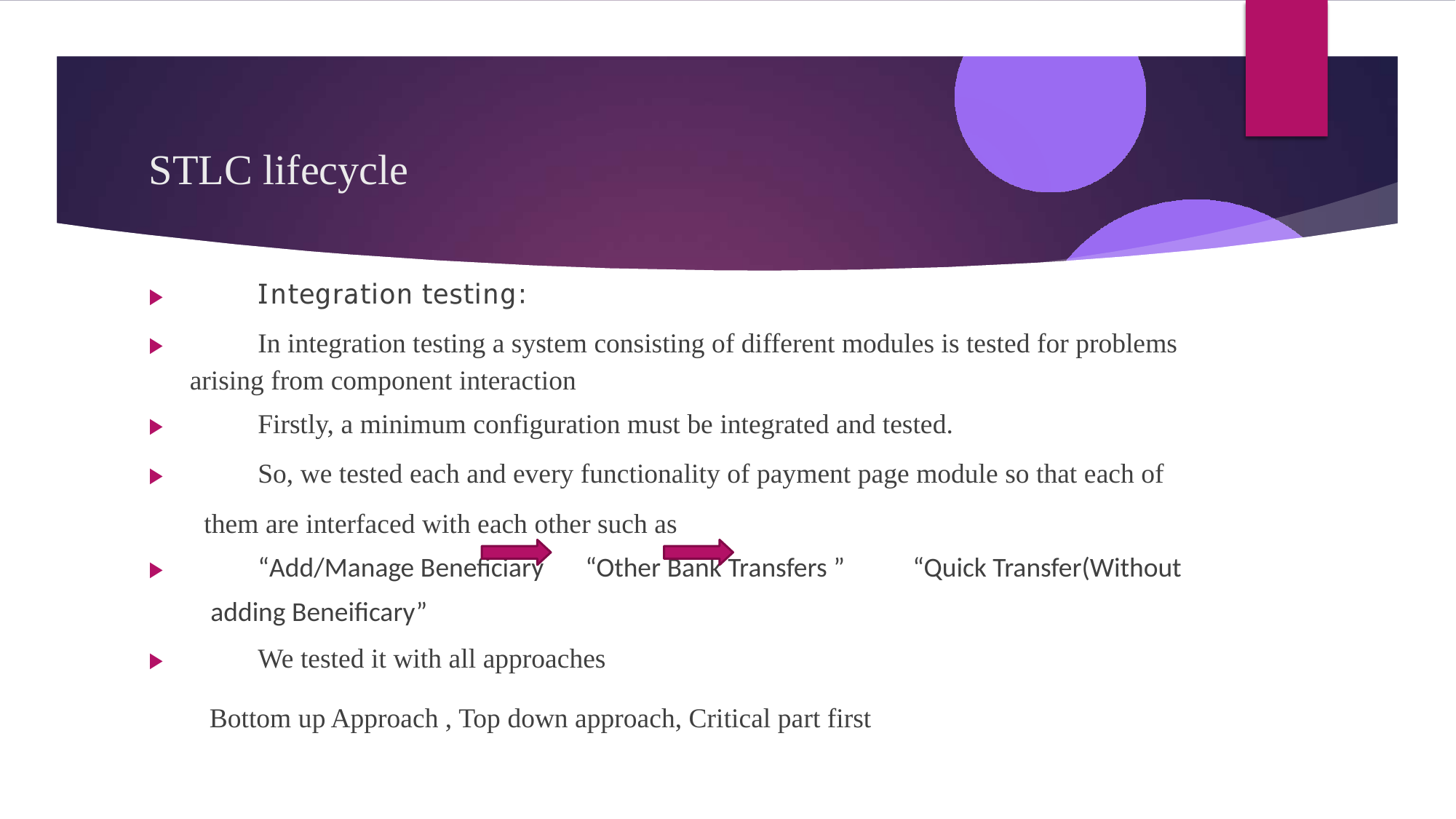

# STLC lifecycle
▶	Integration testing:
▶	In integration testing a system consisting of different modules is tested for problems
arising from component interaction
▶	Firstly, a minimum configuration must be integrated and tested.
▶	So, we tested each and every functionality of payment page module so that each of
        them are interfaced with each other such as
▶	“Add/Manage Beneficiary      	“Other Bank Transfers ”	“Quick Transfer(Without
          adding Beneificary”
▶	We tested it with all approaches
         Bottom up Approach , Top down approach, Critical part first